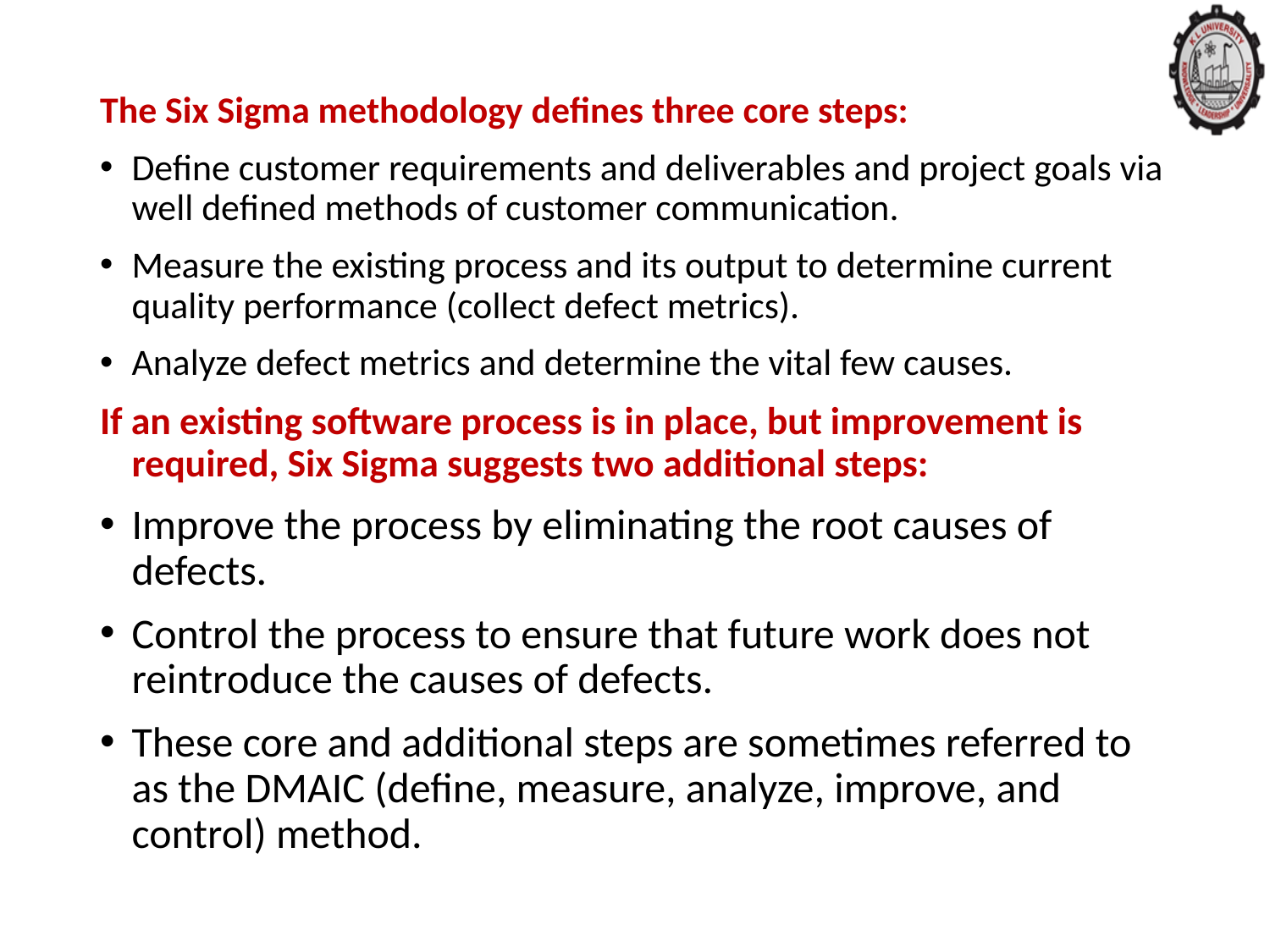

#
The Six Sigma methodology defines three core steps:
Define customer requirements and deliverables and project goals via well defined methods of customer communication.
Measure the existing process and its output to determine current quality performance (collect defect metrics).
Analyze defect metrics and determine the vital few causes.
If an existing software process is in place, but improvement is required, Six Sigma suggests two additional steps:
Improve the process by eliminating the root causes of defects.
Control the process to ensure that future work does not reintroduce the causes of defects.
These core and additional steps are sometimes referred to as the DMAIC (define, measure, analyze, improve, and control) method.